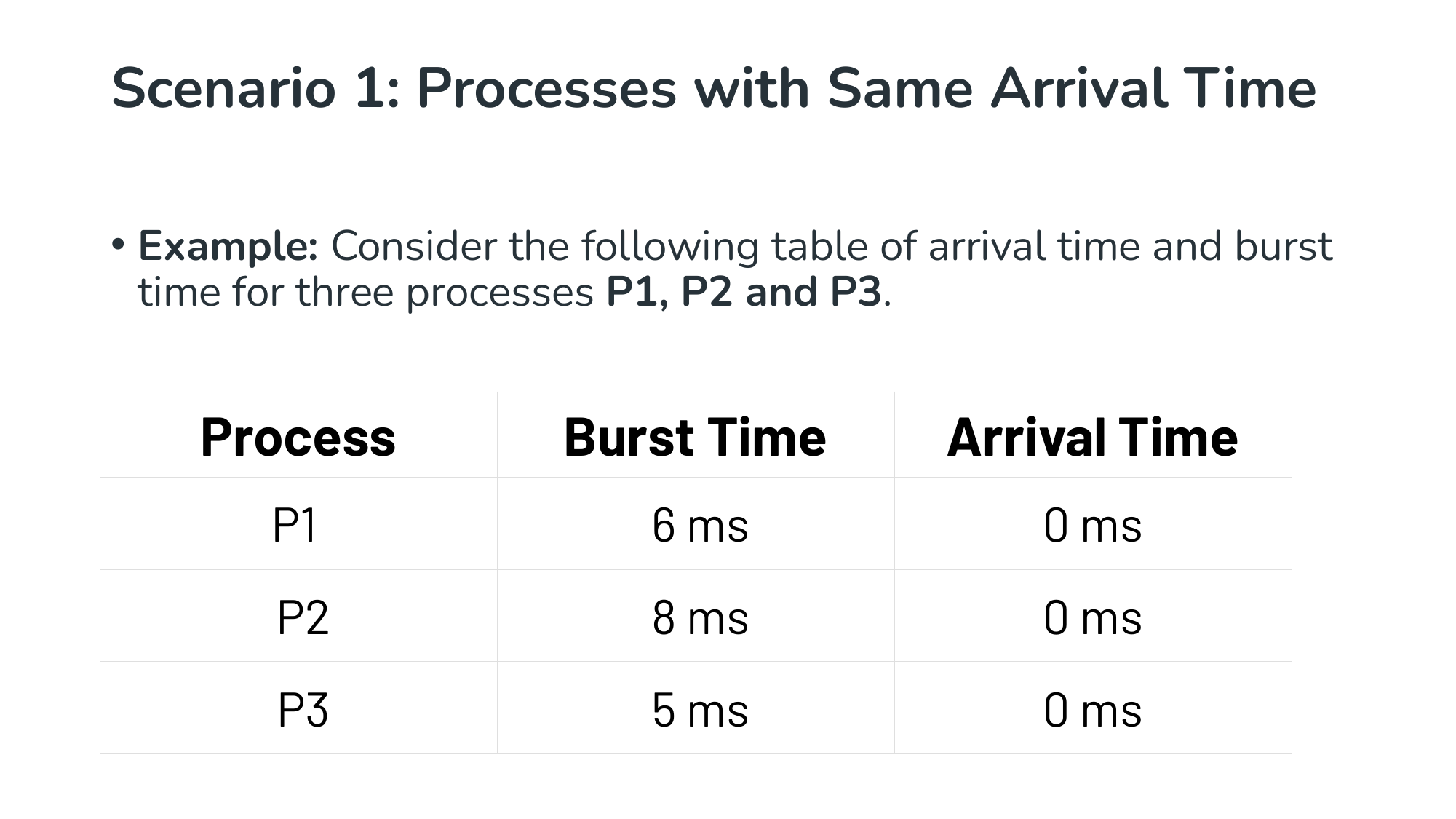

# Scenario 1: Processes with Same Arrival Time
Example: Consider the following table of arrival time and burst time for three processes P1, P2 and P3.

| Process | Burst Time | Arrival Time |
| --- | --- | --- |
| P1 | 6 ms | 0 ms |
| P2 | 8 ms | 0 ms |
| P3 | 5 ms | 0 ms |